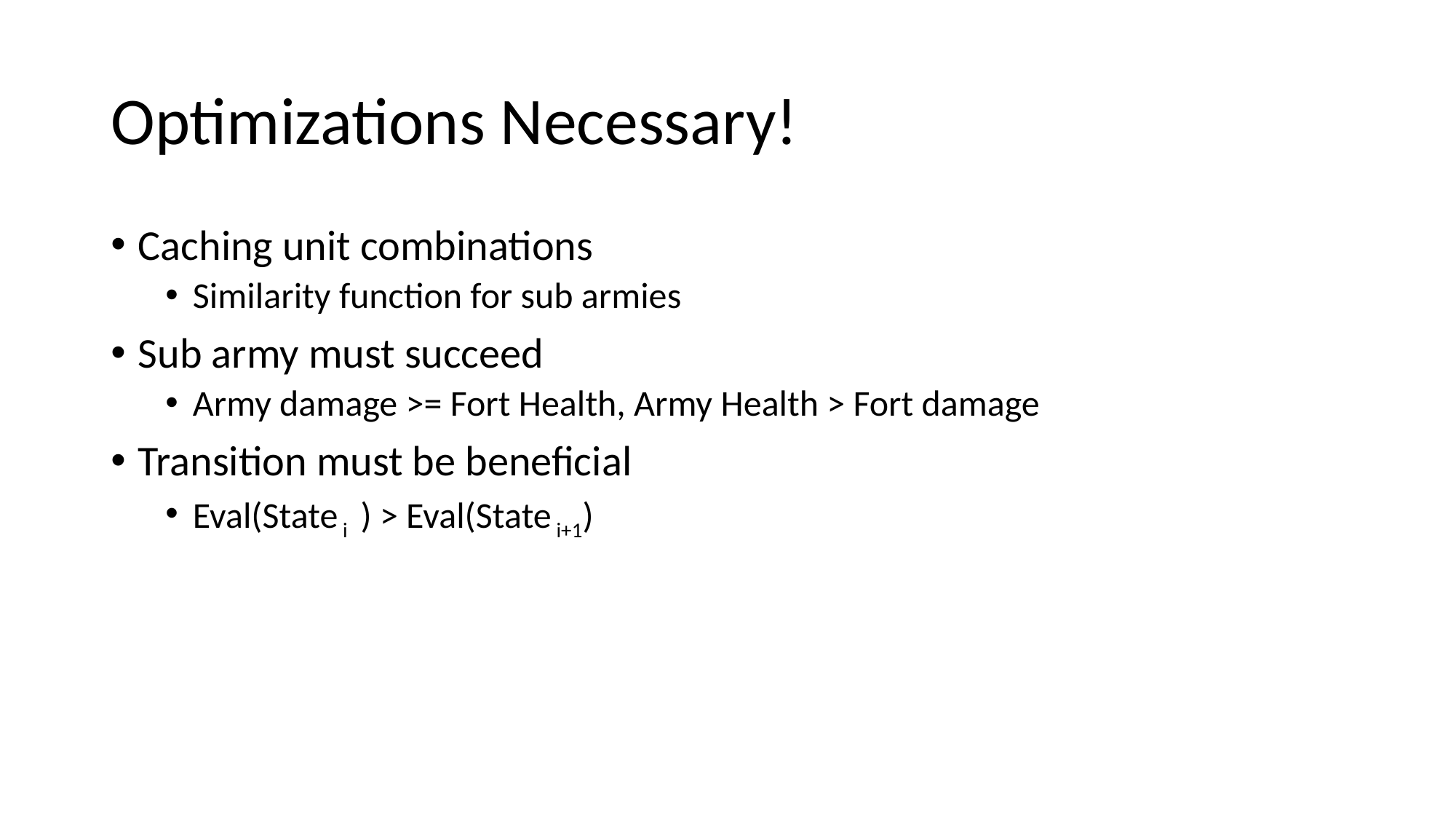

# Optimizations Necessary!
Caching unit combinations
Similarity function for sub armies
Sub army must succeed
Army damage >= Fort Health, Army Health > Fort damage
Transition must be beneficial
Eval(State i  ) > Eval(State i+1)